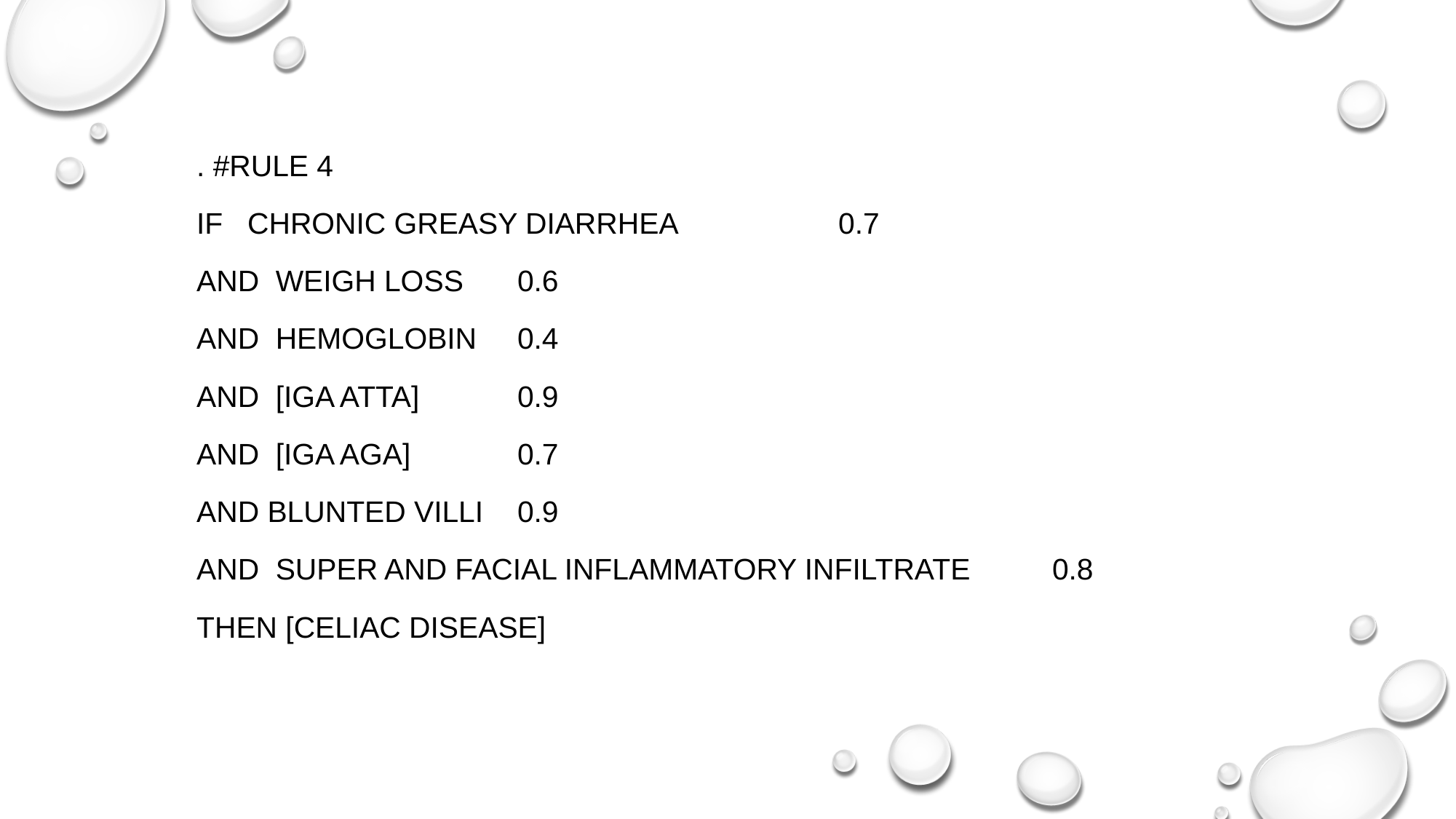

. #Rule 4
IF   Chronic Greasy diarrhea						0.7
And  weigh loss										0.6
And  Hemoglobin										0.4
And  [IgA ATTA]											0.9
And  [IgA AGA]											0.7
And Blunted Villi										0.9
And  Super And Facial inflammatory Infiltrate	0.8
Then [Celiac disease]